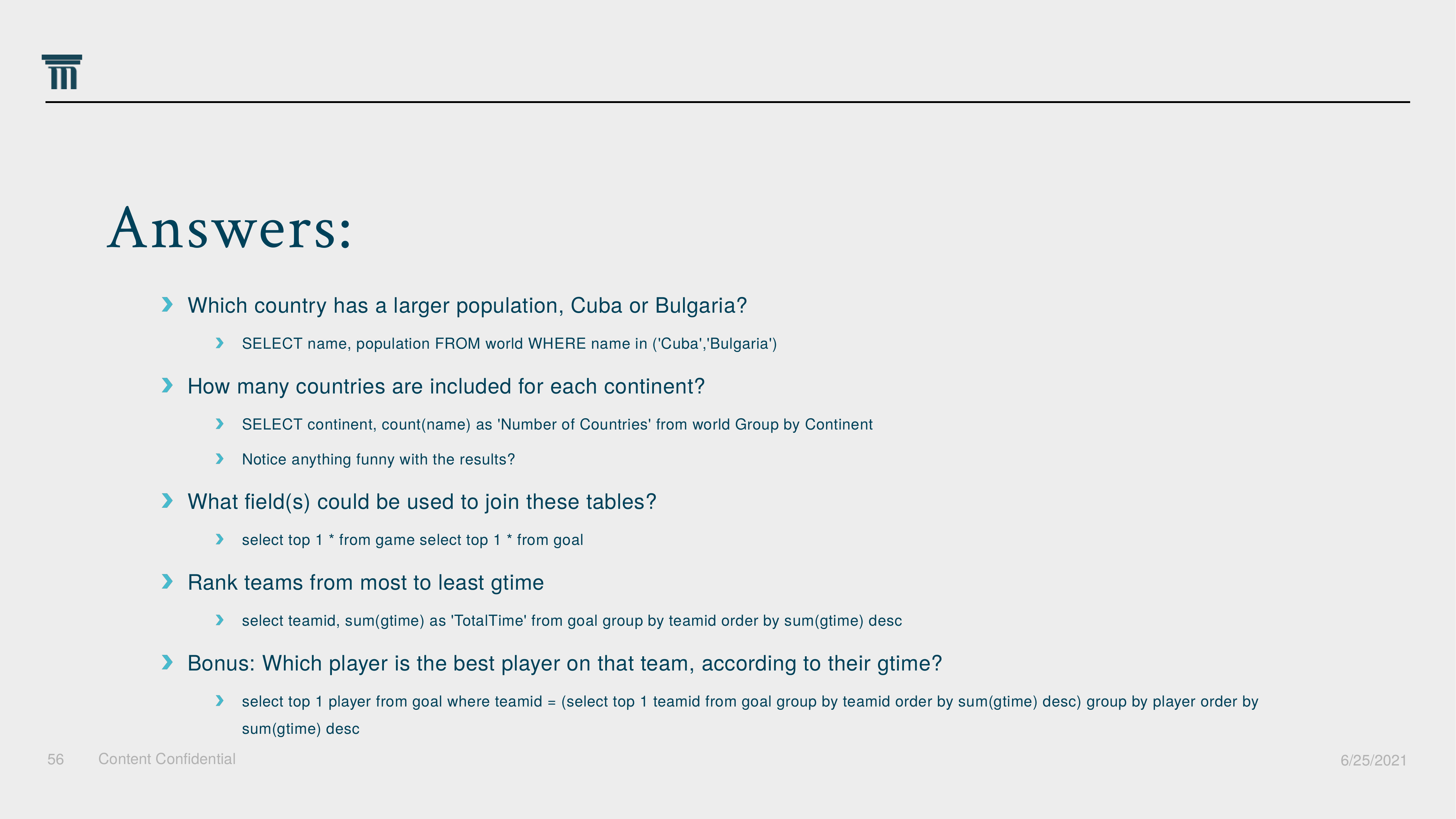

# Answers:
Which country has a larger population, Cuba or Bulgaria?
SELECT name, population FROM world WHERE name in ('Cuba','Bulgaria')
How many countries are included for each continent?
SELECT continent, count(name) as 'Number of Countries' from world Group by Continent
Notice anything funny with the results?
What field(s) could be used to join these tables?
select top 1 * from game select top 1 * from goal
Rank teams from most to least gtime
select teamid, sum(gtime) as 'TotalTime' from goal group by teamid order by sum(gtime) desc
Bonus: Which player is the best player on that team, according to their gtime?
select top 1 player from goal where teamid = (select top 1 teamid from goal group by teamid order by sum(gtime) desc) group by player order by sum(gtime) desc

6/25/2021
Content Confidential
56